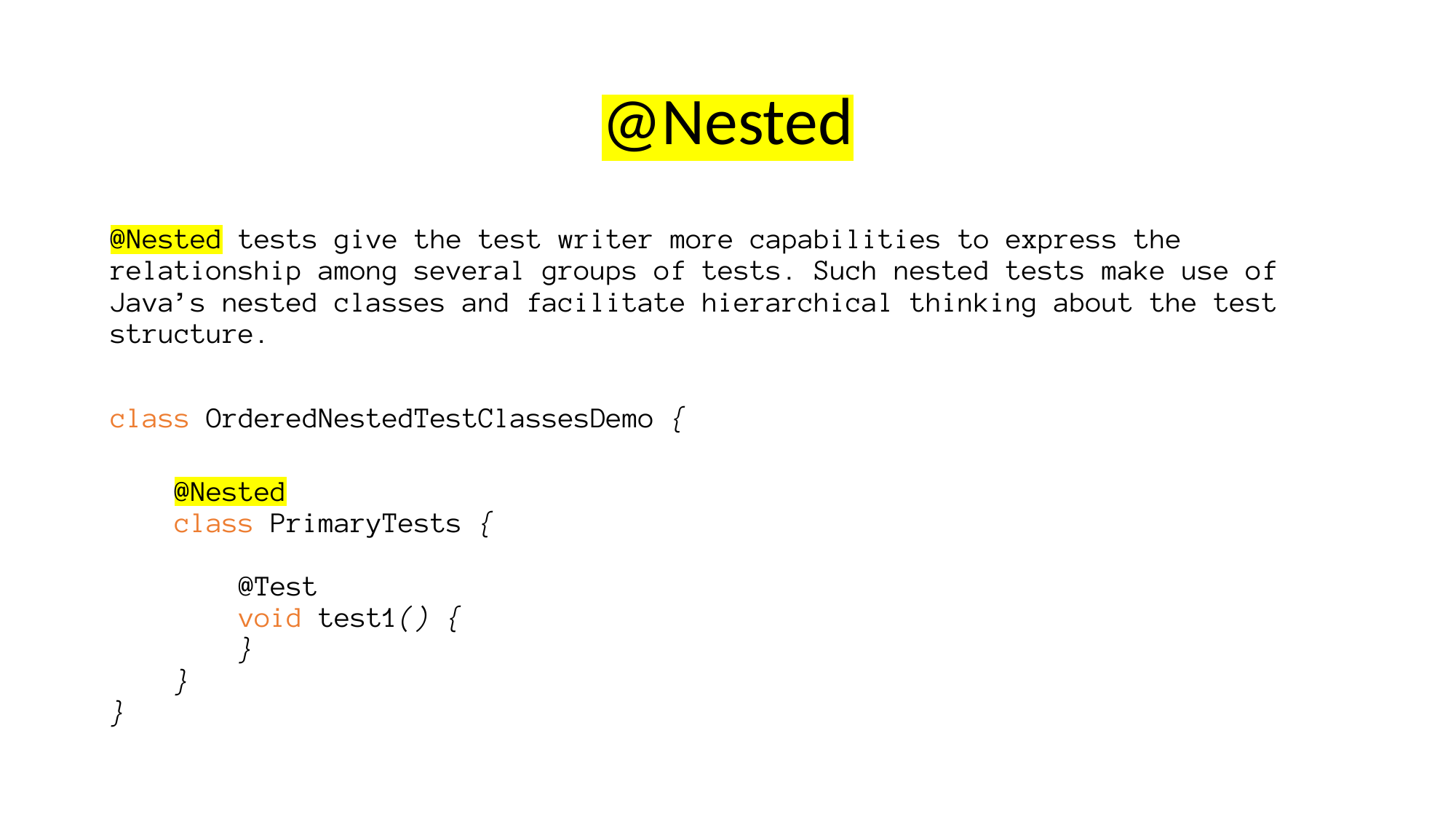

# @Nested
@Nested tests give the test writer more capabilities to express the relationship among several groups of tests. Such nested tests make use of Java’s nested classes and facilitate hierarchical thinking about the test structure.

class OrderedNestedTestClassesDemo {
    @Nested
    class PrimaryTests {
        @Test
        void test1() {
        }
    }
}